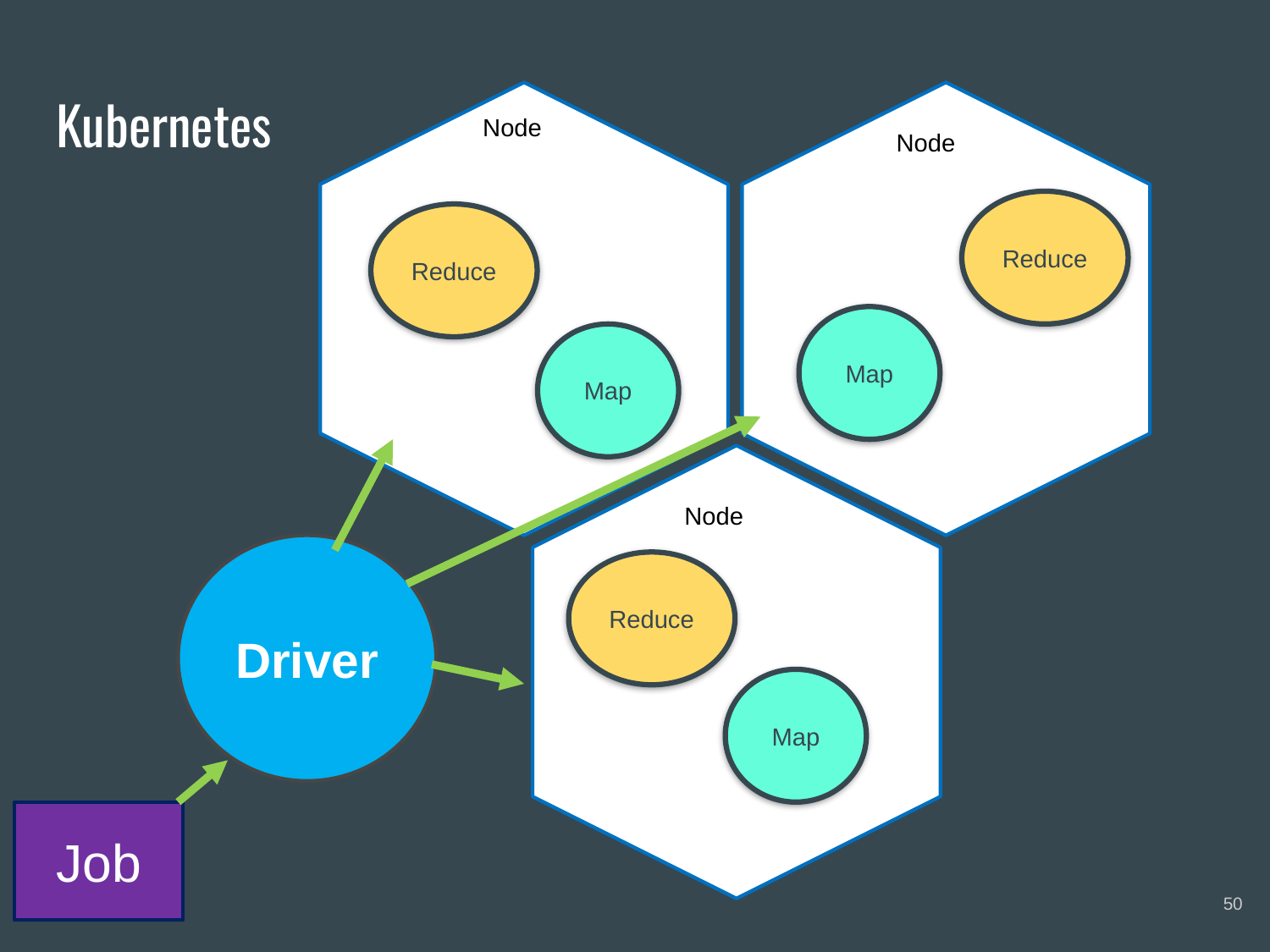

Node
Reduce

Map
Node

Node
Map
Node
Pod
Pod
Reduce
Map
Reduce
# Kubernetes
Driver
Job
50